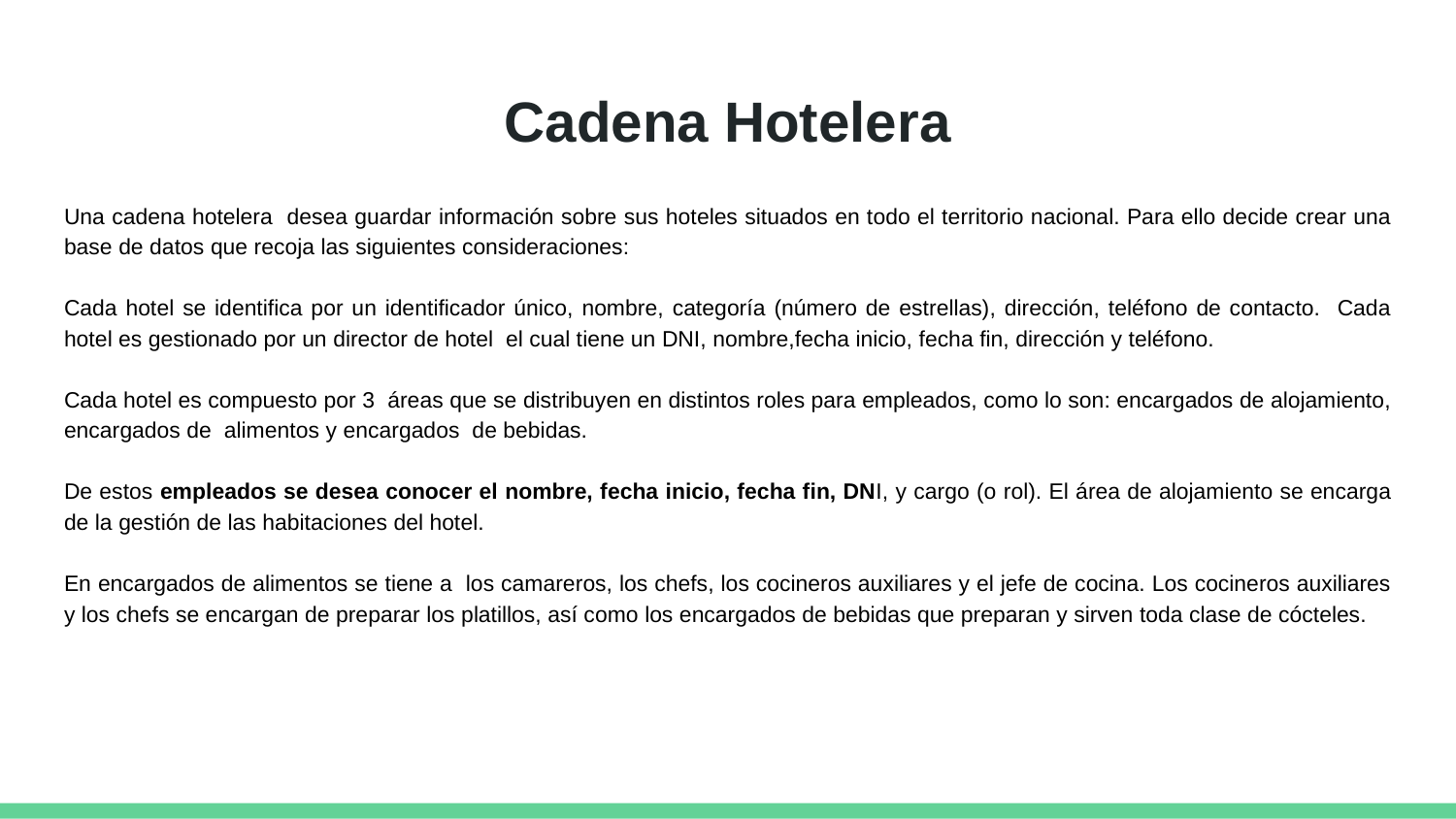

# Cadena Hotelera
Una cadena hotelera  desea guardar información sobre sus hoteles situados en todo el territorio nacional. Para ello decide crear una base de datos que recoja las siguientes consideraciones:

Cada hotel se identifica por un identificador único, nombre, categoría (número de estrellas), dirección, teléfono de contacto.  Cada hotel es gestionado por un director de hotel  el cual tiene un DNI, nombre,fecha inicio, fecha fin, dirección y teléfono.

Cada hotel es compuesto por 3  áreas que se distribuyen en distintos roles para empleados, como lo son: encargados de alojamiento, encargados de  alimentos y encargados  de bebidas.

De estos empleados se desea conocer el nombre, fecha inicio, fecha fin, DNI, y cargo (o rol). El área de alojamiento se encarga de la gestión de las habitaciones del hotel.

En encargados de alimentos se tiene a  los camareros, los chefs, los cocineros auxiliares y el jefe de cocina. Los cocineros auxiliares y los chefs se encargan de preparar los platillos, así como los encargados de bebidas que preparan y sirven toda clase de cócteles.